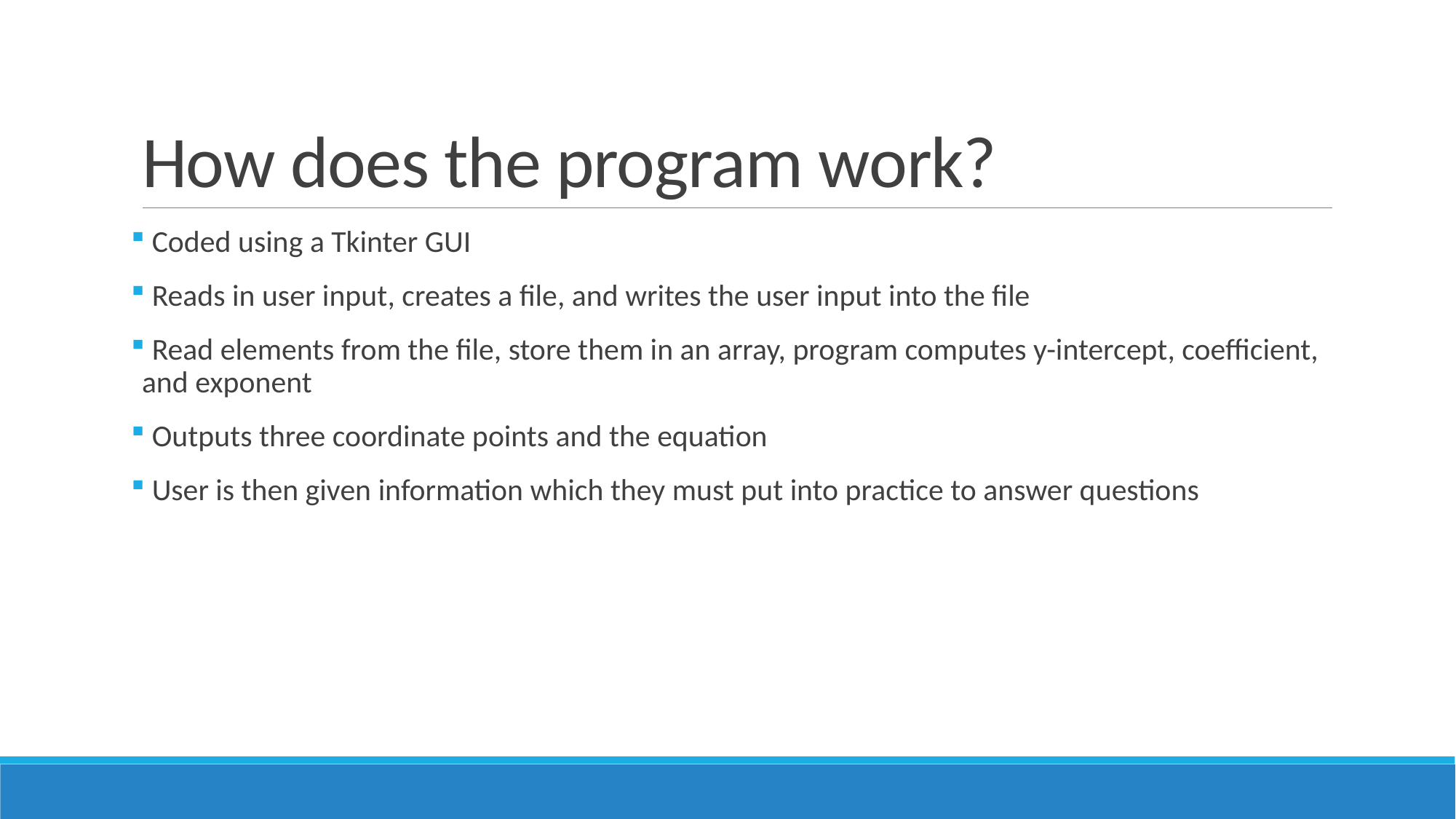

# How does the program work?
 Coded using a Tkinter GUI
 Reads in user input, creates a file, and writes the user input into the file
 Read elements from the file, store them in an array, program computes y-intercept, coefficient, and exponent
 Outputs three coordinate points and the equation
 User is then given information which they must put into practice to answer questions